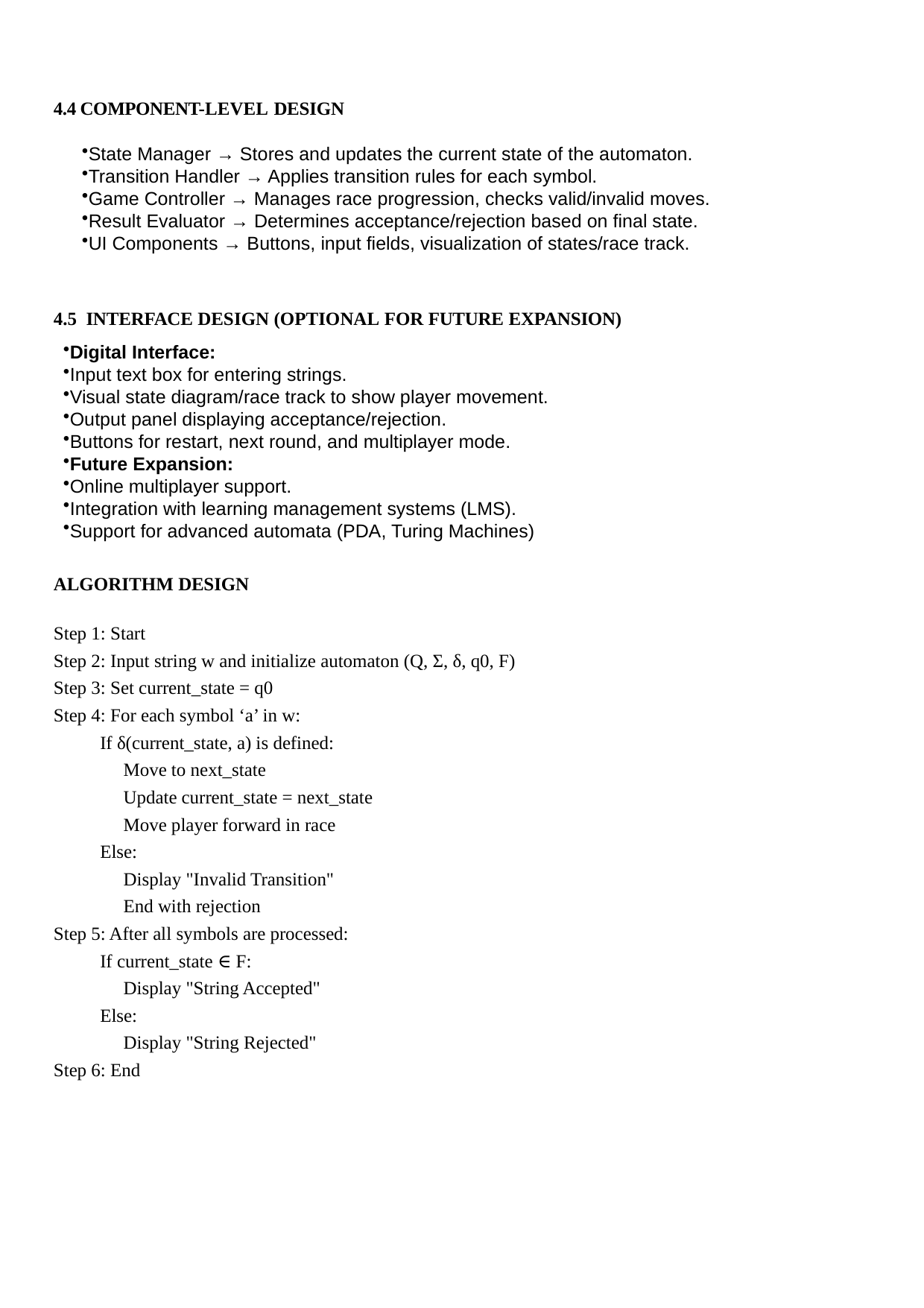

4.4 COMPONENT-LEVEL DESIGN

4.5  INTERFACE DESIGN (OPTIONAL FOR FUTURE EXPANSION)

ALGORITHM DESIGN

Step 1: Start
Step 2: Input string w and initialize automaton (Q, Σ, δ, q0, F)
Step 3: Set current_state = q0
Step 4: For each symbol ‘a’ in w:
          If δ(current_state, a) is defined:
               Move to next_state
               Update current_state = next_state
               Move player forward in race
          Else:
               Display "Invalid Transition"
               End with rejection
Step 5: After all symbols are processed:
          If current_state ∈ F:
               Display "String Accepted"
          Else:
               Display "String Rejected"
Step 6: End

State Manager → Stores and updates the current state of the automaton.
Transition Handler → Applies transition rules for each symbol.
Game Controller → Manages race progression, checks valid/invalid moves.
Result Evaluator → Determines acceptance/rejection based on final state.
UI Components → Buttons, input fields, visualization of states/race track.
Digital Interface:
Input text box for entering strings.
Visual state diagram/race track to show player movement.
Output panel displaying acceptance/rejection.
Buttons for restart, next round, and multiplayer mode.
Future Expansion:
Online multiplayer support.
Integration with learning management systems (LMS).
Support for advanced automata (PDA, Turing Machines)